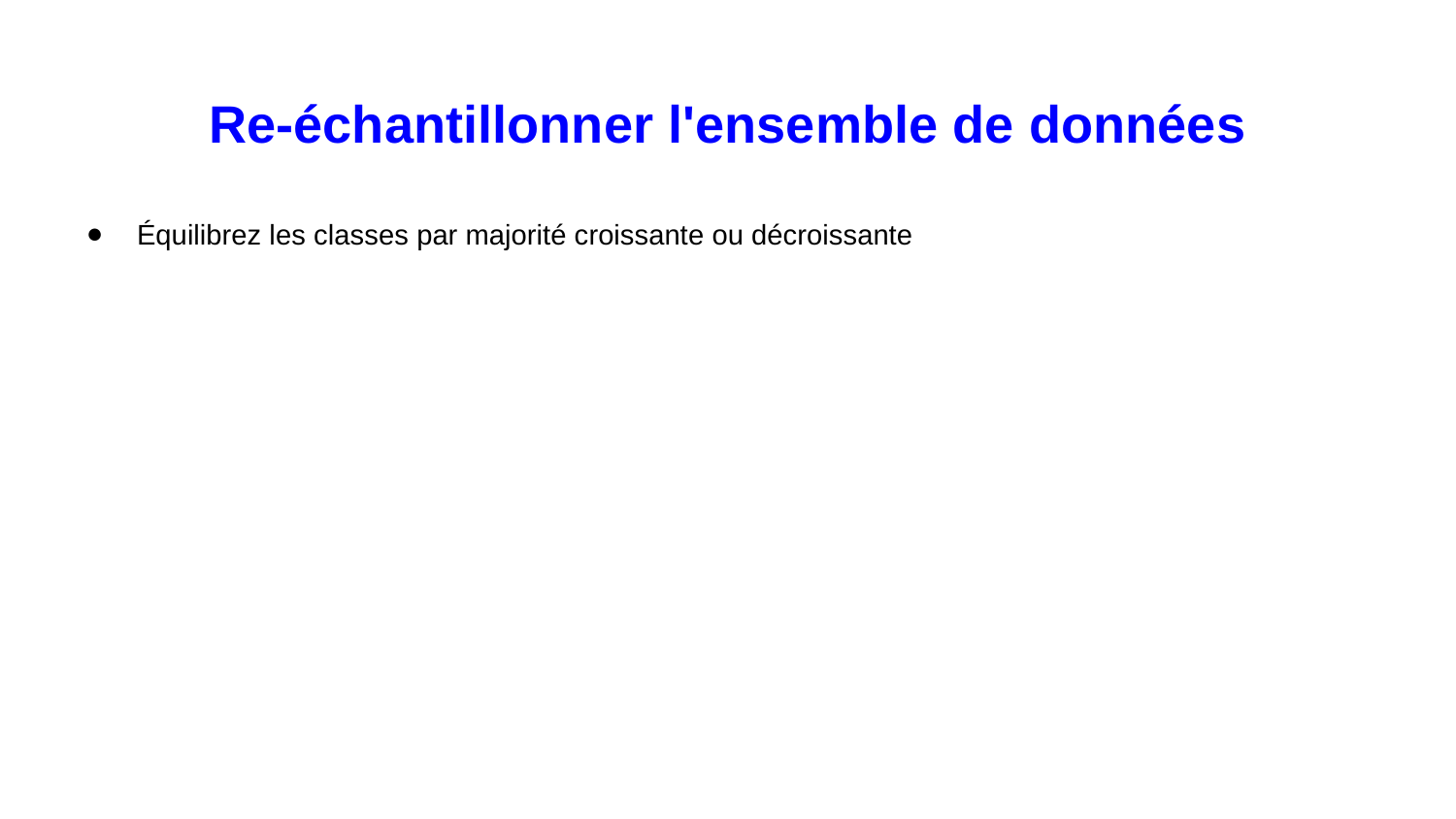

Re-échantillonner l'ensemble de données

Équilibrez les classes par majorité croissante ou décroissante